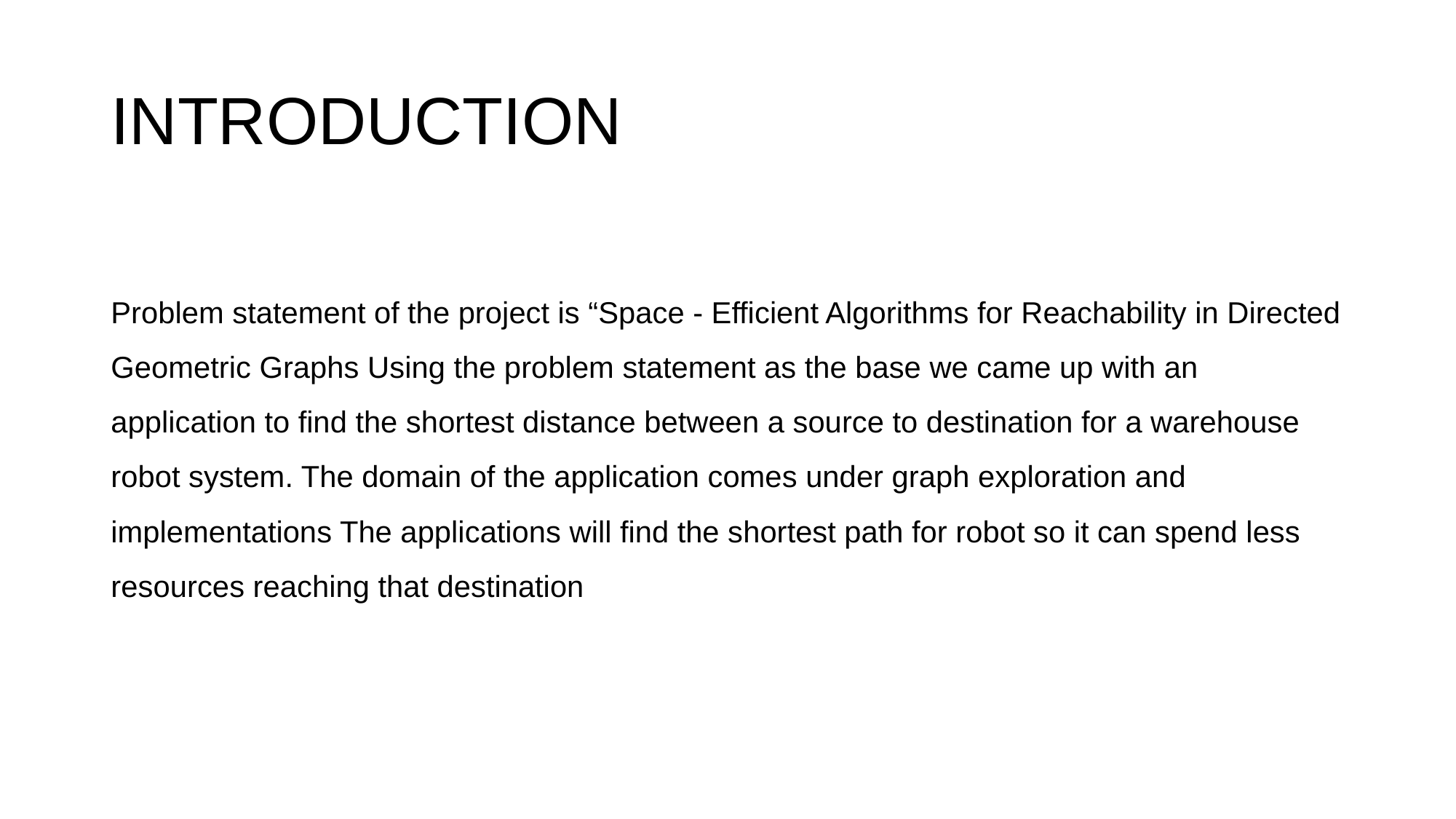

# INTRODUCTION

Problem statement of the project is “Space - Efficient Algorithms for Reachability in Directed Geometric Graphs Using the problem statement as the base we came up with an application to find the shortest distance between a source to destination for a warehouse robot system. The domain of the application comes under graph exploration and implementations The applications will find the shortest path for robot so it can spend less resources reaching that destination